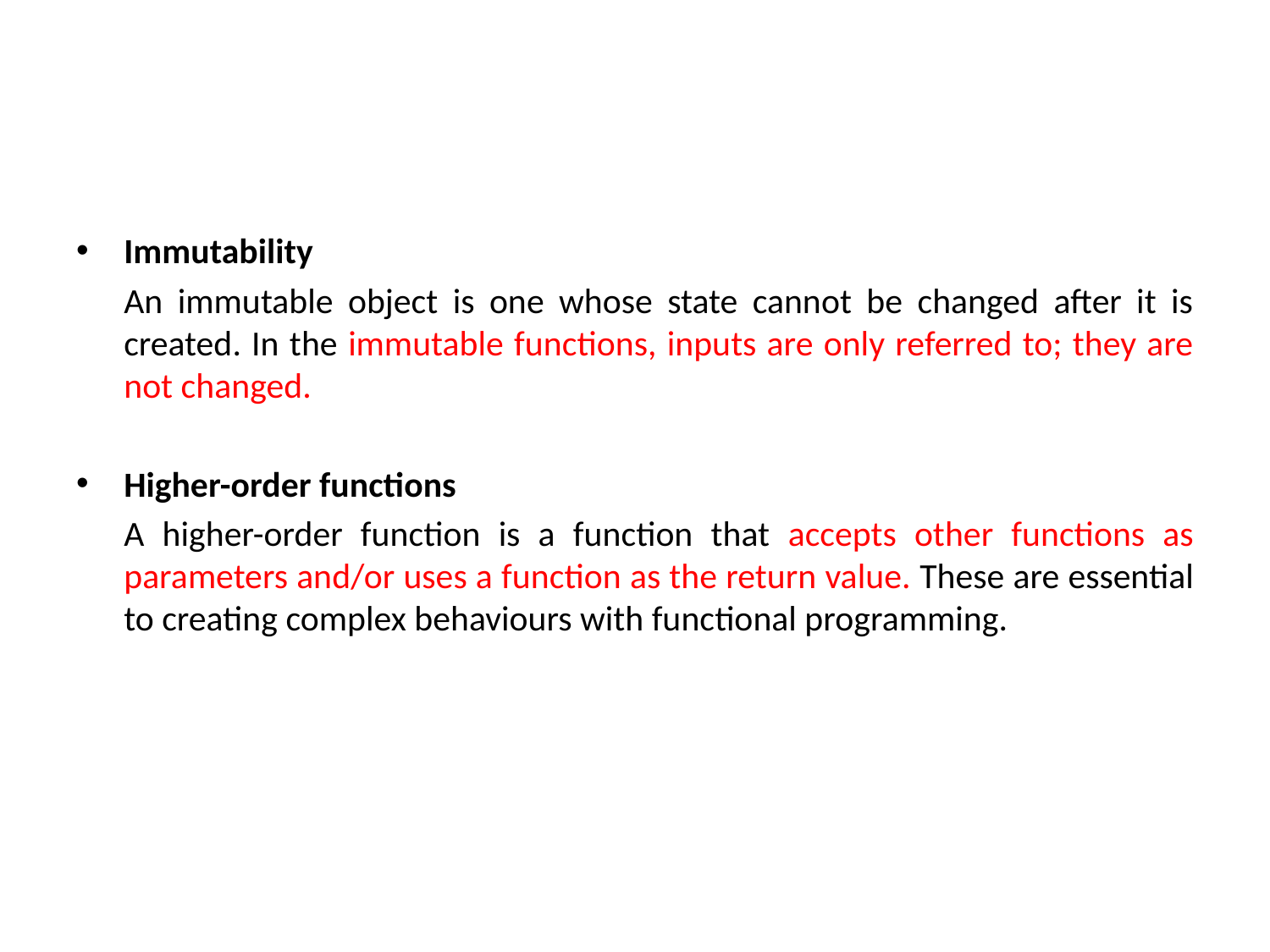

Immutability
	An immutable object is one whose state cannot be changed after it is created. In the immutable functions, inputs are only referred to; they are not changed.

Higher-order functions
	A higher-order function is a function that accepts other functions as parameters and/or uses a function as the return value. These are essential to creating complex behaviours with functional programming.